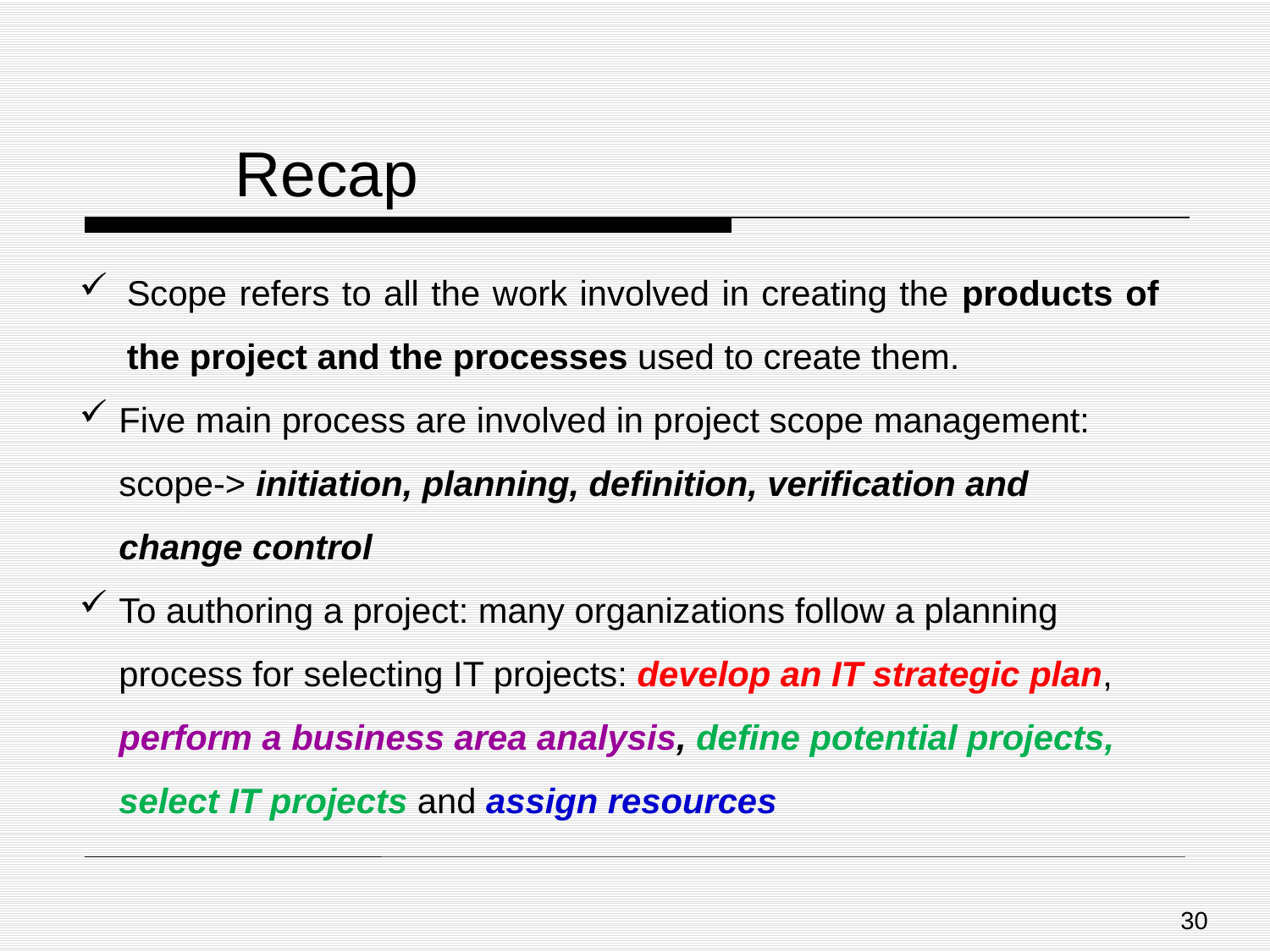

Recap
Scope refers to all the work involved in creating the products of the project and the processes used to create them.
Five main process are involved in project scope management: scope-> initiation, planning, definition, verification and change control
To authoring a project: many organizations follow a planning process for selecting IT projects: develop an IT strategic plan, perform a business area analysis, define potential projects, select IT projects and assign resources
30